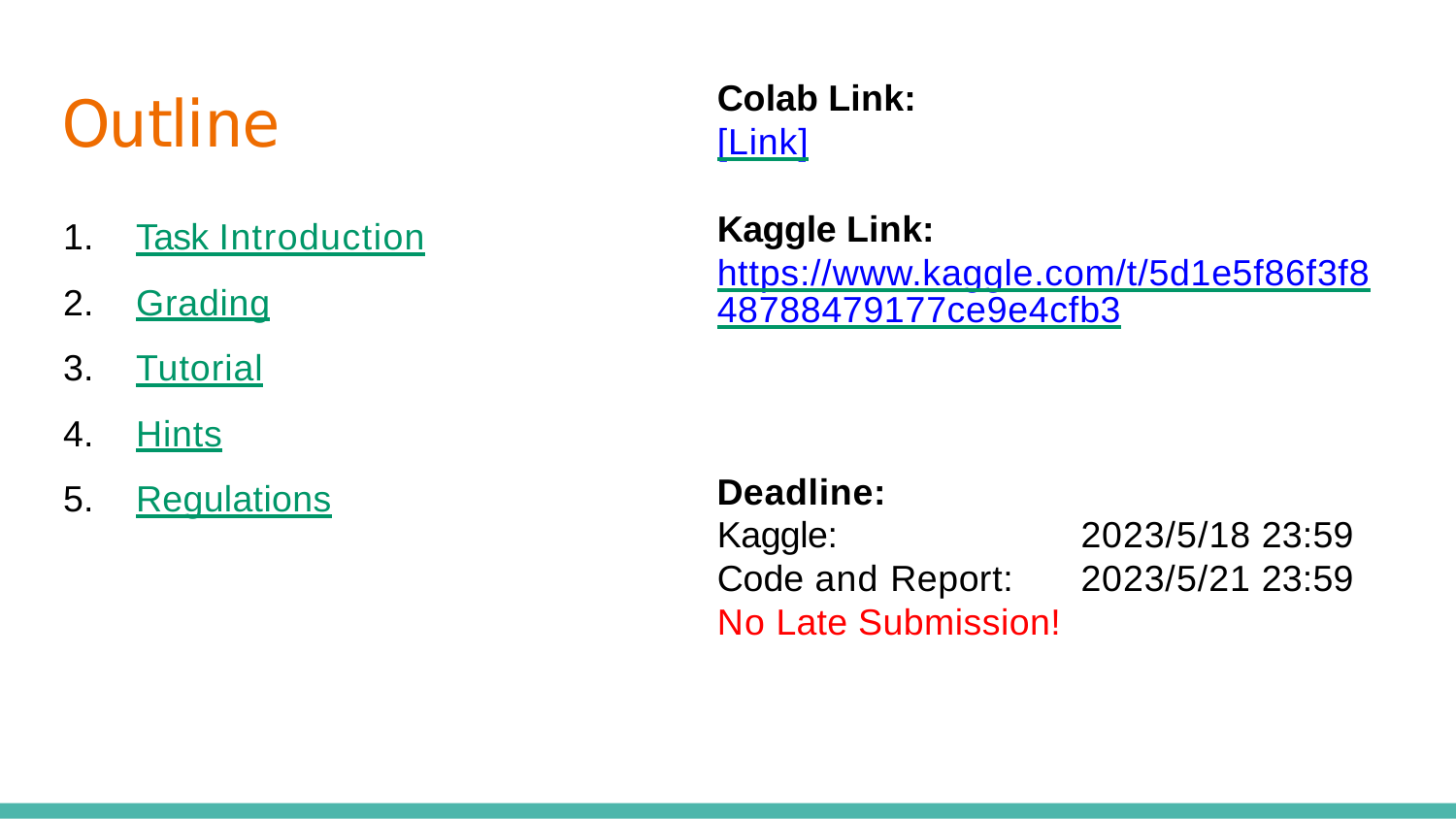

# Colab Link:
[Link]
Outline
Task Introduction
Grading
Tutorial
Hints
Regulations
Kaggle Link:
https://www.kaggle.com/t/5d1e5f86f3f848788479177ce9e4cfb3

Deadline:
Kaggle:
Code and Report:  No Late Submission!
2023/5/18 23:59
2023/5/21 23:59